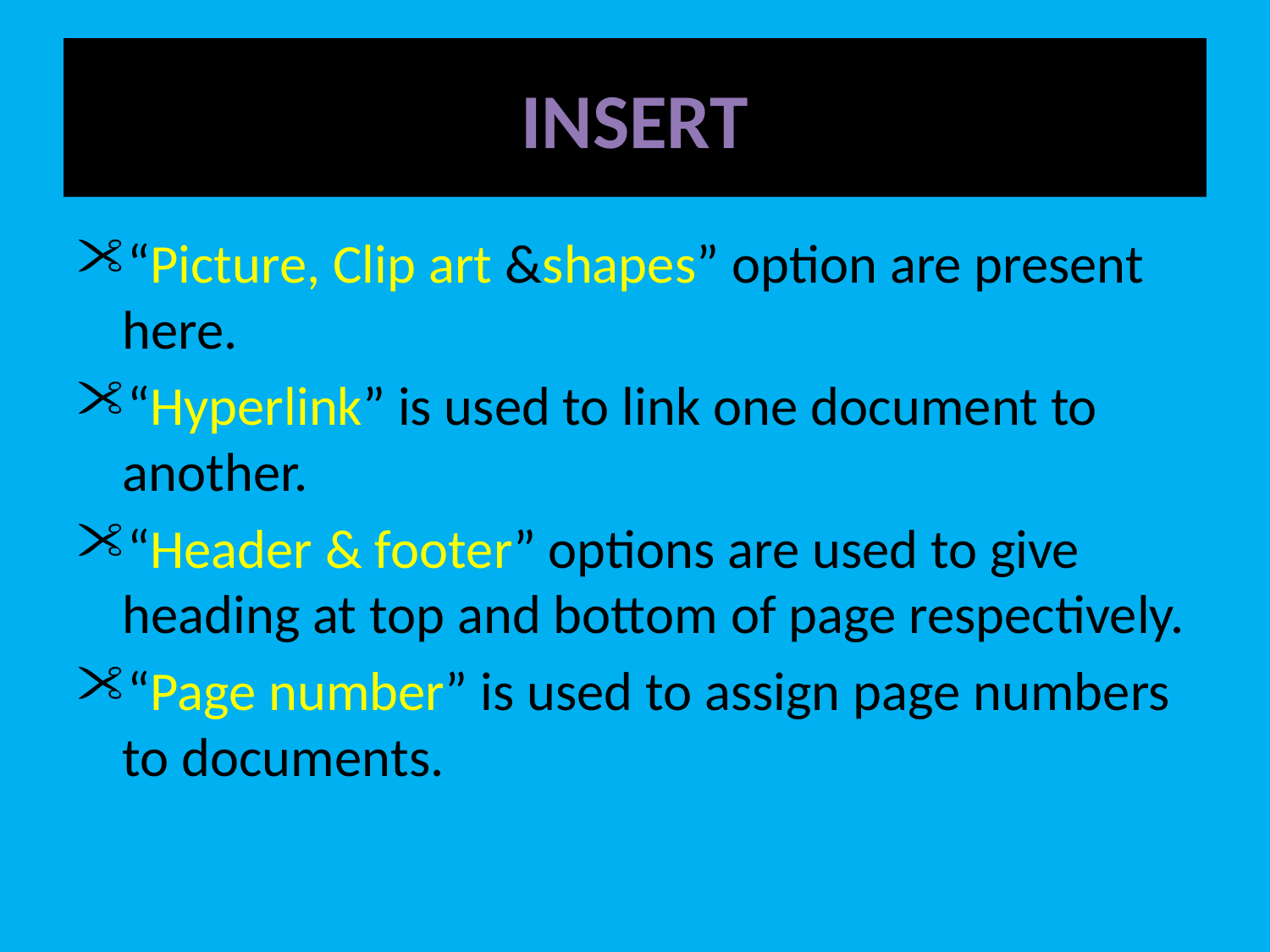

# INSERT
“Picture, Clip art &shapes” option are present here.
“Hyperlink” is used to link one document to another.
“Header & footer” options are used to give heading at top and bottom of page respectively.
“Page number” is used to assign page numbers to documents.